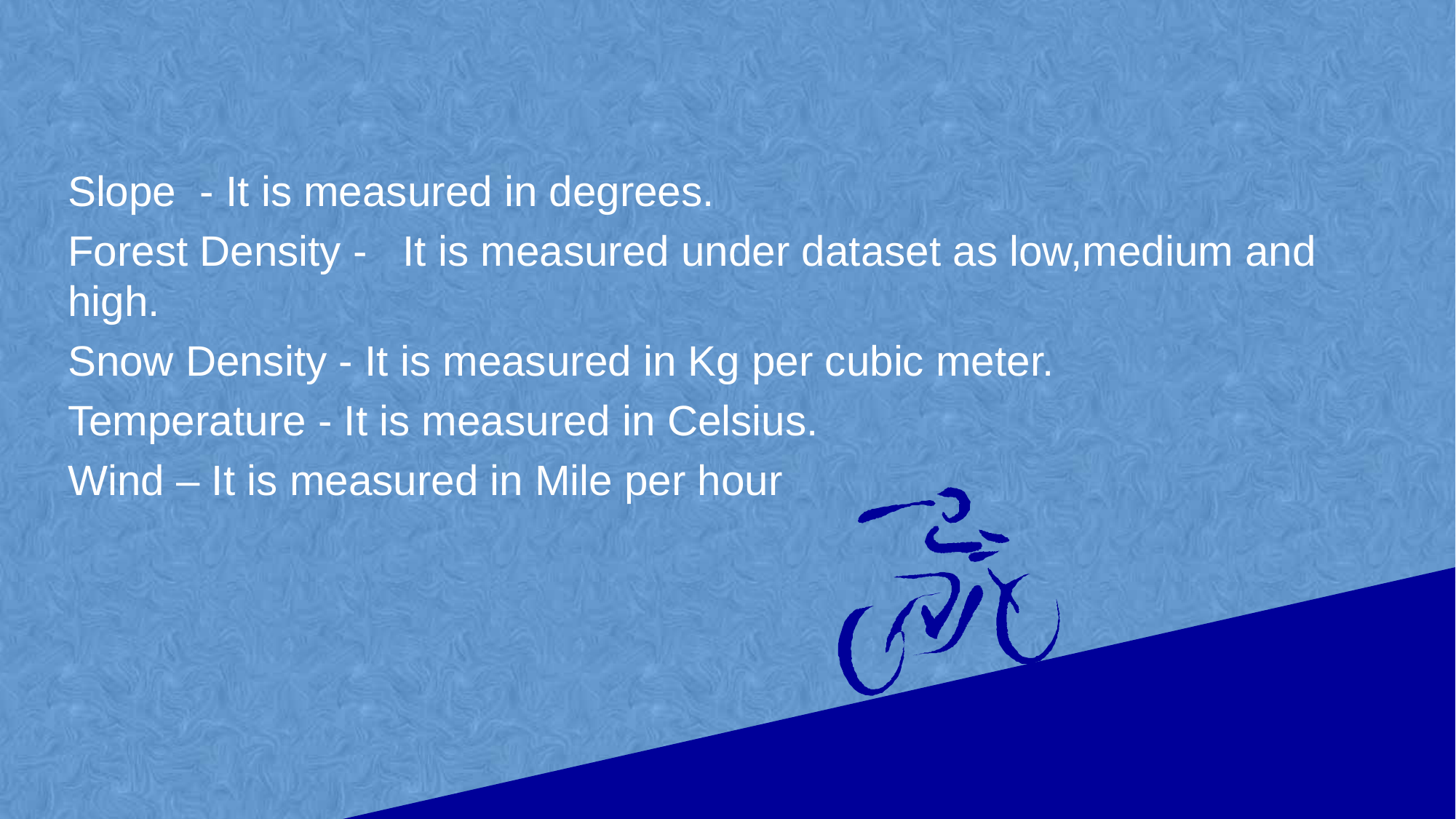

Slope  - It is measured in degrees.
Forest Density -   It is measured under dataset as low,medium and high.
Snow Density - It is measured in Kg per cubic meter.
Temperature - It is measured in Celsius.
Wind – It is measured in Mile per hour